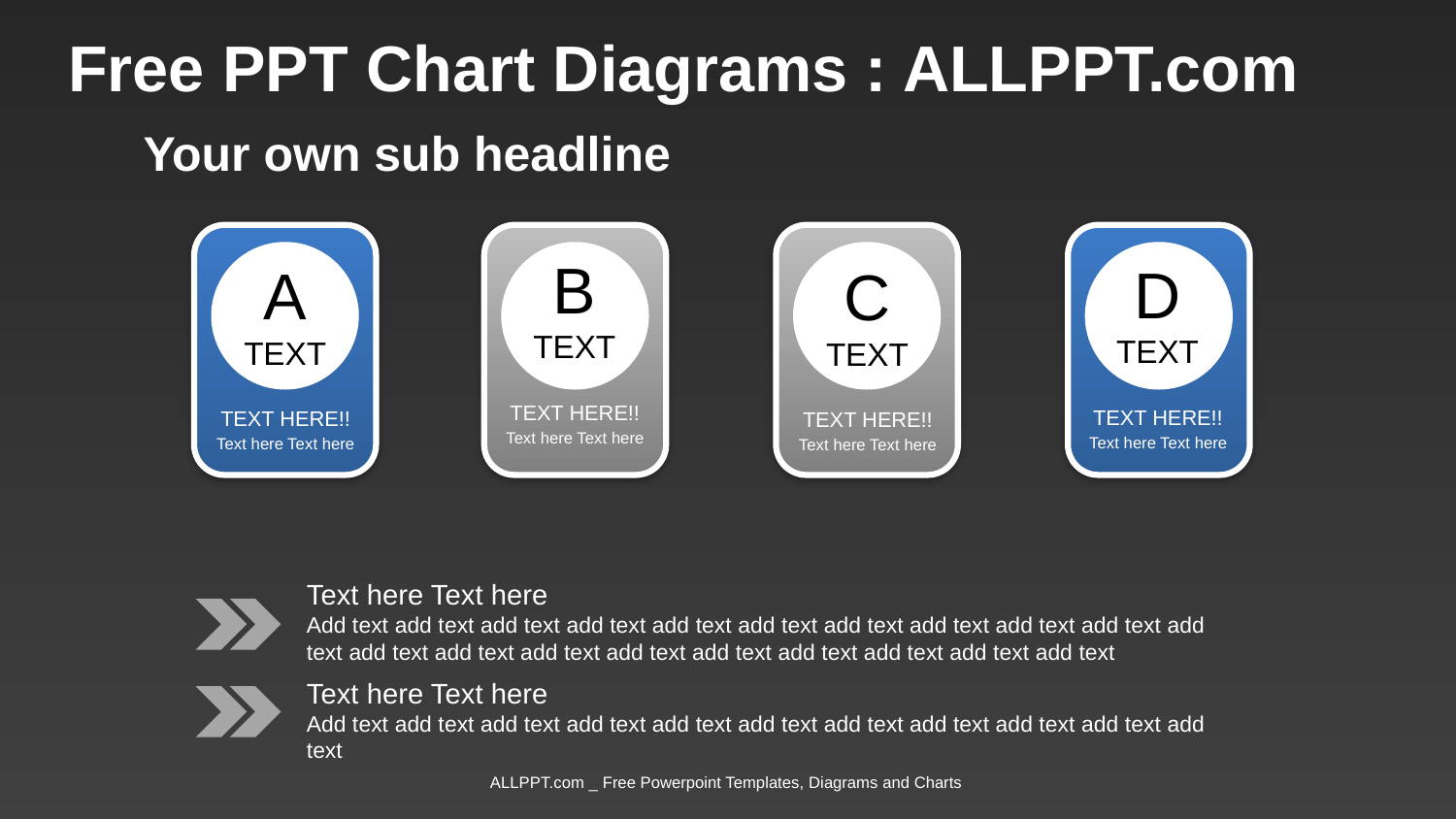

Free PPT Chart Diagrams : ALLPPT.com
Your own sub headline

B
TEXT

D
TEXT
A
TEXT
C
TEXT
TEXT HERE!!
Text here Text here
TEXT HERE!!
Text here Text here
TEXT HERE!!
Text here Text here
TEXT HERE!!
Text here Text here
Text here Text here
Add text add text add text add text add text add text add text add text add text add text add text add text add text add text add text add text add text add text add text add text

Text here Text here
Add text add text add text add text add text add text add text add text add text add text add text

ALLPPT.com _ Free Powerpoint Templates, Diagrams and Charts